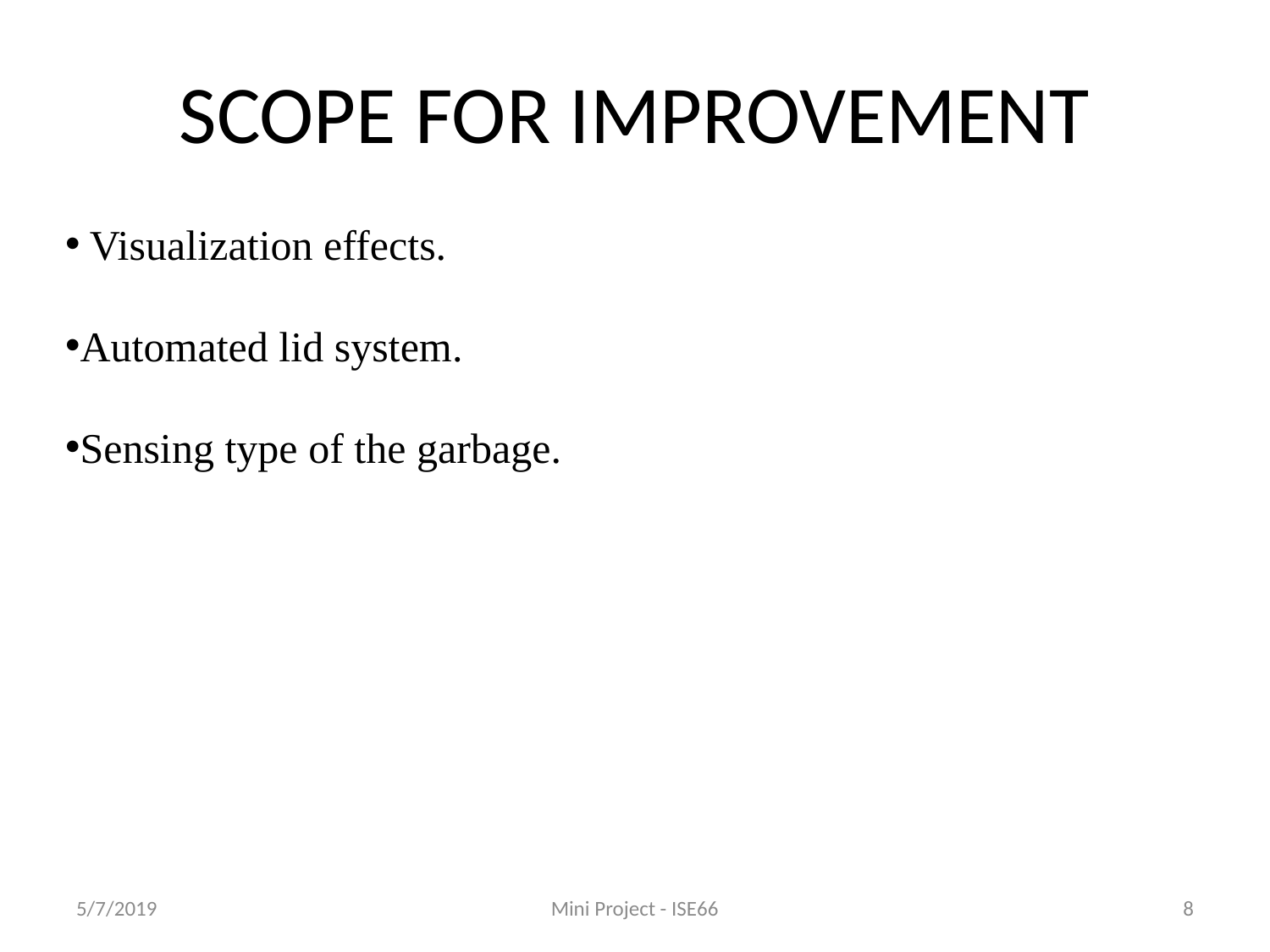

SCOPE FOR IMPROVEMENT
 Visualization effects.

Automated lid system.

Sensing type of the garbage.
5/7/2019
Mini Project - ISE66
8